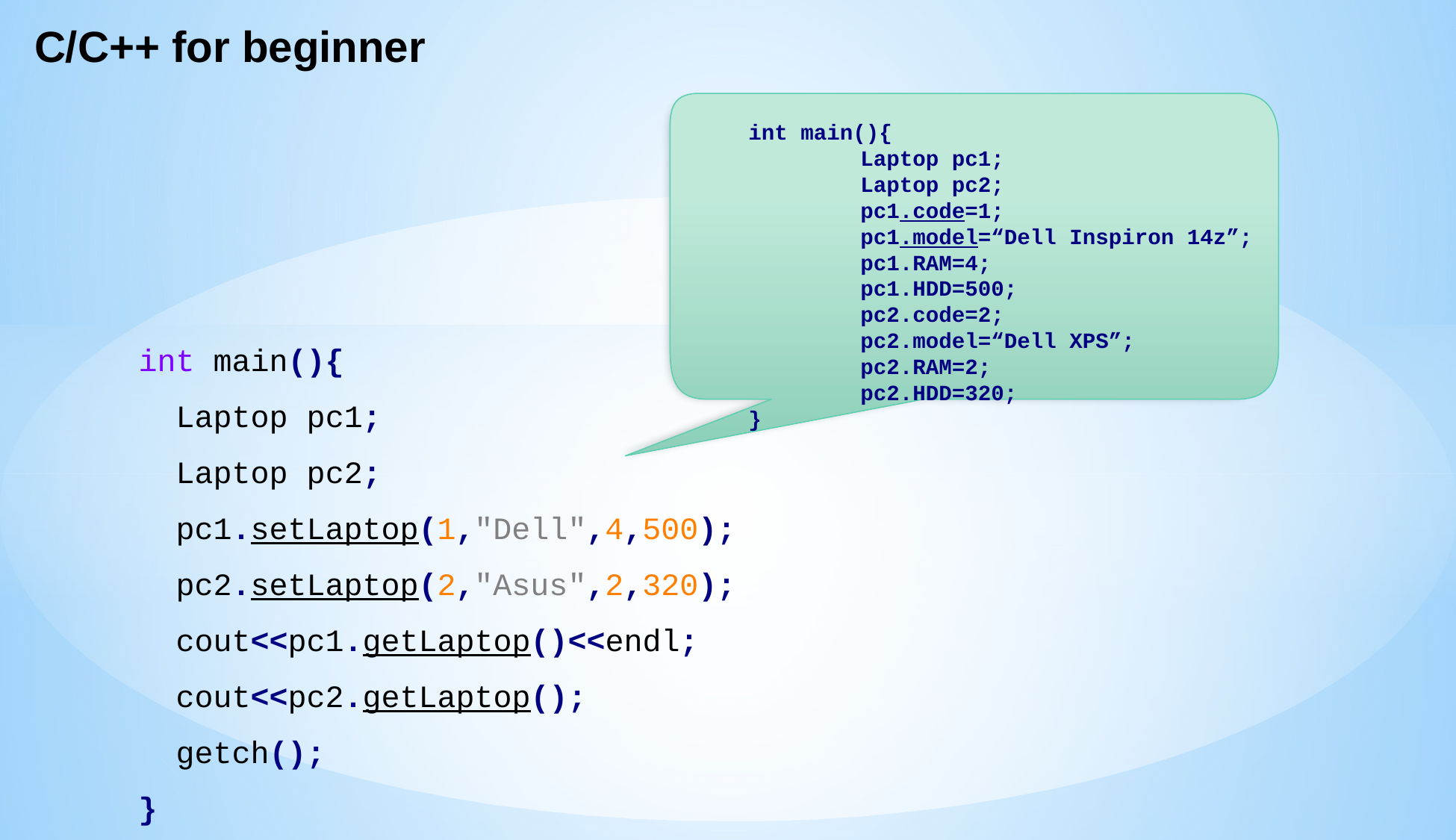

C/C++ for beginner
	int main(){
		Laptop pc1;
		Laptop pc2;
		pc1.code=1;
		pc1.model=“Dell Inspiron 14z”;
		pc1.RAM=4;
		pc1.HDD=500;
		pc2.code=2;
		pc2.model=“Dell XPS”;
		pc2.RAM=2;
		pc2.HDD=320;
	}

int main(){
​​​  Laptop pc1;
  Laptop pc2;
  pc1.setLaptop(1,"Dell",4,500);
  pc2.setLaptop(2,"Asus",2,320);
  cout<<pc1.getLaptop()<<endl;
  cout<<pc2.getLaptop();
  getch();
}